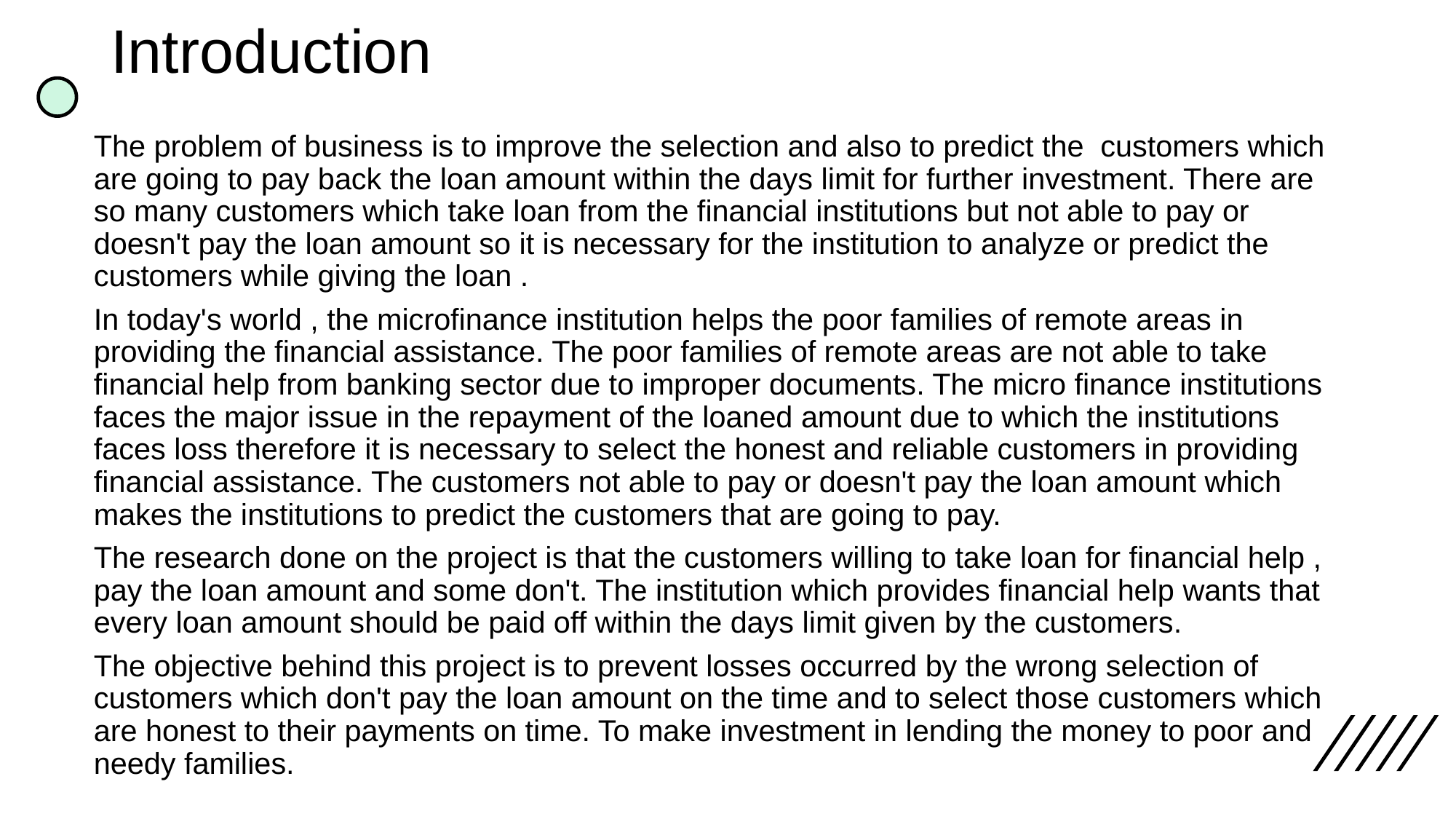

# Introduction
The problem of business is to improve the selection and also to predict the  customers which are going to pay back the loan amount within the days limit for further investment. There are so many customers which take loan from the financial institutions but not able to pay or doesn't pay the loan amount so it is necessary for the institution to analyze or predict the customers while giving the loan .
In today's world , the microfinance institution helps the poor families of remote areas in providing the financial assistance. The poor families of remote areas are not able to take financial help from banking sector due to improper documents. The micro finance institutions faces the major issue in the repayment of the loaned amount due to which the institutions faces loss therefore it is necessary to select the honest and reliable customers in providing financial assistance. The customers not able to pay or doesn't pay the loan amount which makes the institutions to predict the customers that are going to pay.
The research done on the project is that the customers willing to take loan for financial help , pay the loan amount and some don't. The institution which provides financial help wants that every loan amount should be paid off within the days limit given by the customers.
The objective behind this project is to prevent losses occurred by the wrong selection of customers which don't pay the loan amount on the time and to select those customers which are honest to their payments on time. To make investment in lending the money to poor and needy families.